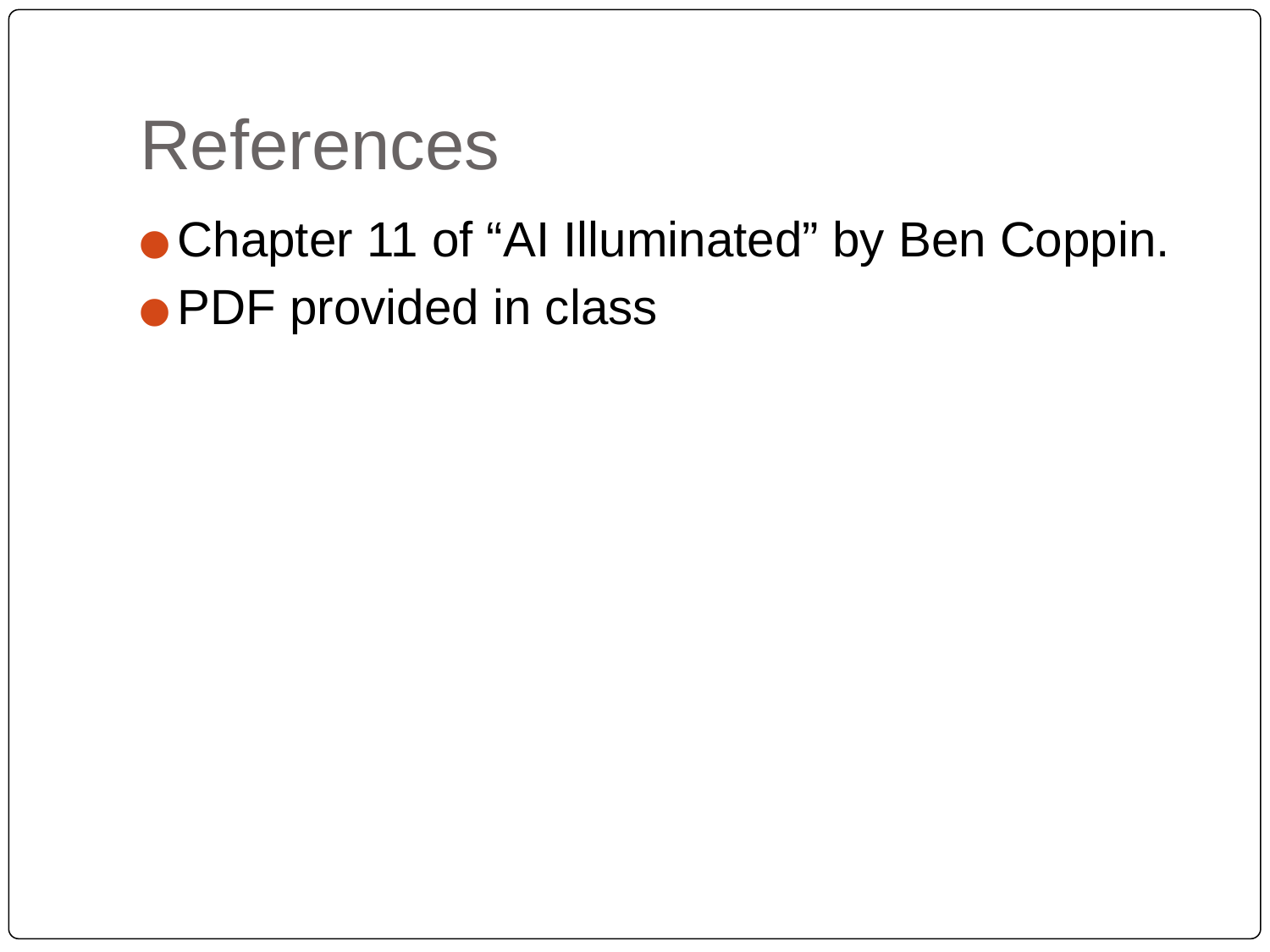

# References
Chapter 11 of “AI Illuminated” by Ben Coppin.
PDF provided in class